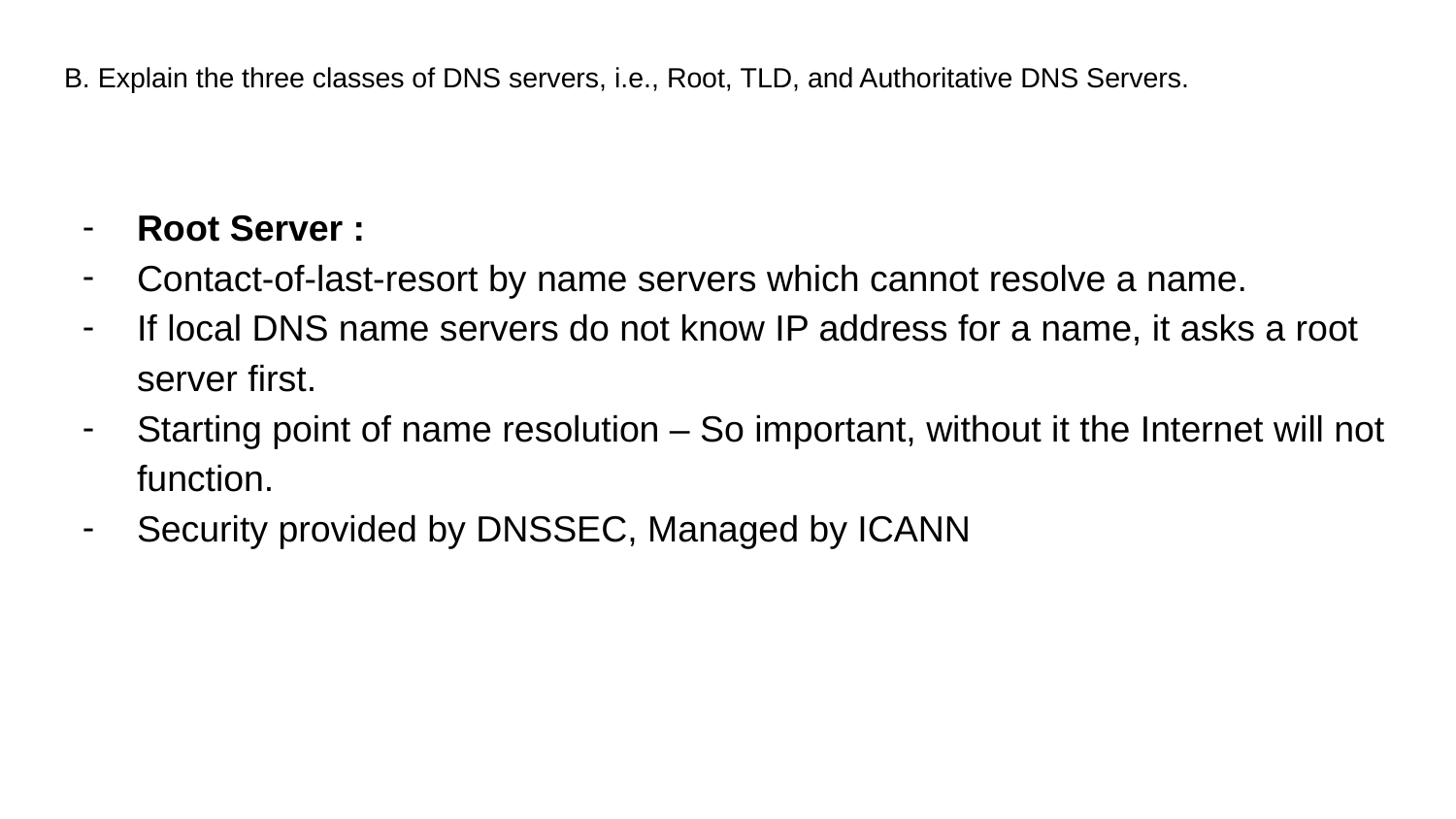

# B. Explain the three classes of DNS servers, i.e., Root, TLD, and Authoritative DNS Servers.

Root Server :
Contact-of-last-resort by name servers which cannot resolve a name.
If local DNS name servers do not know IP address for a name, it asks a root server first.
Starting point of name resolution – So important, without it the Internet will not function.
Security provided by DNSSEC, Managed by ICANN